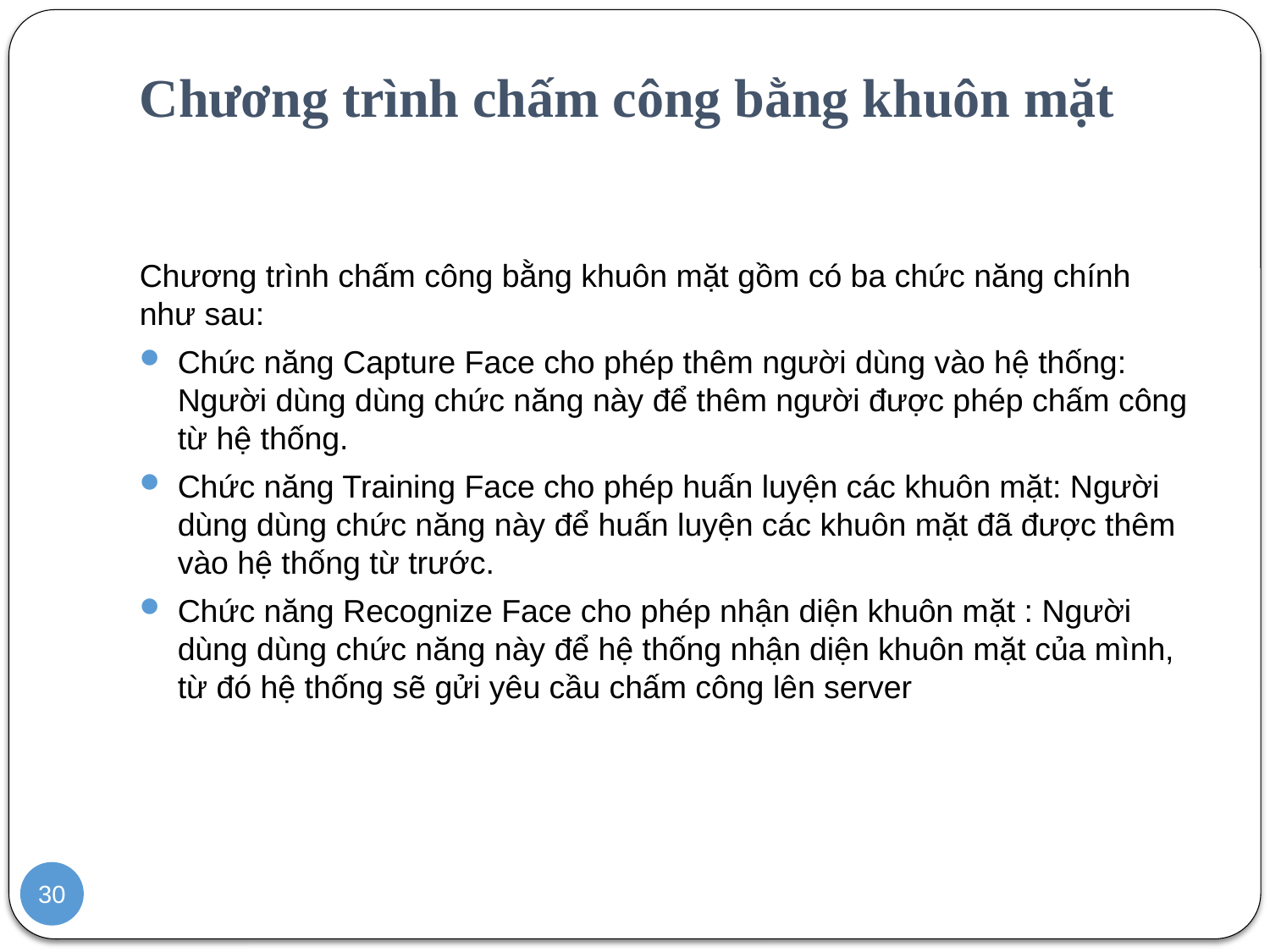

# Chương trình chấm công bằng khuôn mặt

Chương trình chấm công bằng khuôn mặt gồm có ba chức năng chính như sau:
Chức năng Capture Face cho phép thêm người dùng vào hệ thống: Người dùng dùng chức năng này để thêm người được phép chấm công từ hệ thống.
Chức năng Training Face cho phép huấn luyện các khuôn mặt: Người dùng dùng chức năng này để huấn luyện các khuôn mặt đã được thêm vào hệ thống từ trước.
Chức năng Recognize Face cho phép nhận diện khuôn mặt : Người dùng dùng chức năng này để hệ thống nhận diện khuôn mặt của mình, từ đó hệ thống sẽ gửi yêu cầu chấm công lên server

30